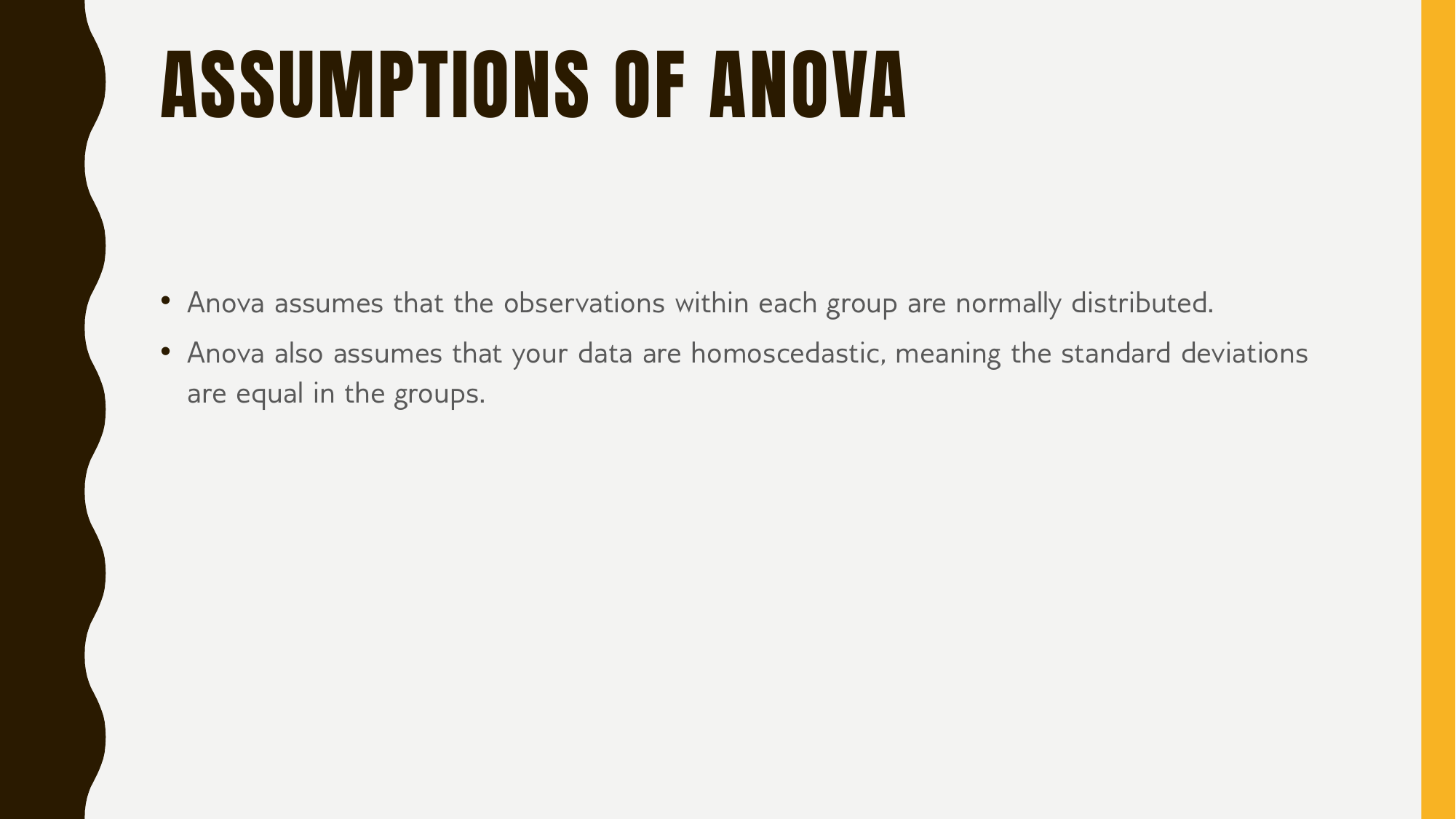

# Assumptions of ANOVA
Anova assumes that the observations within each group are normally distributed.
Anova also assumes that your data are homoscedastic, meaning the standard deviations are equal in the groups.